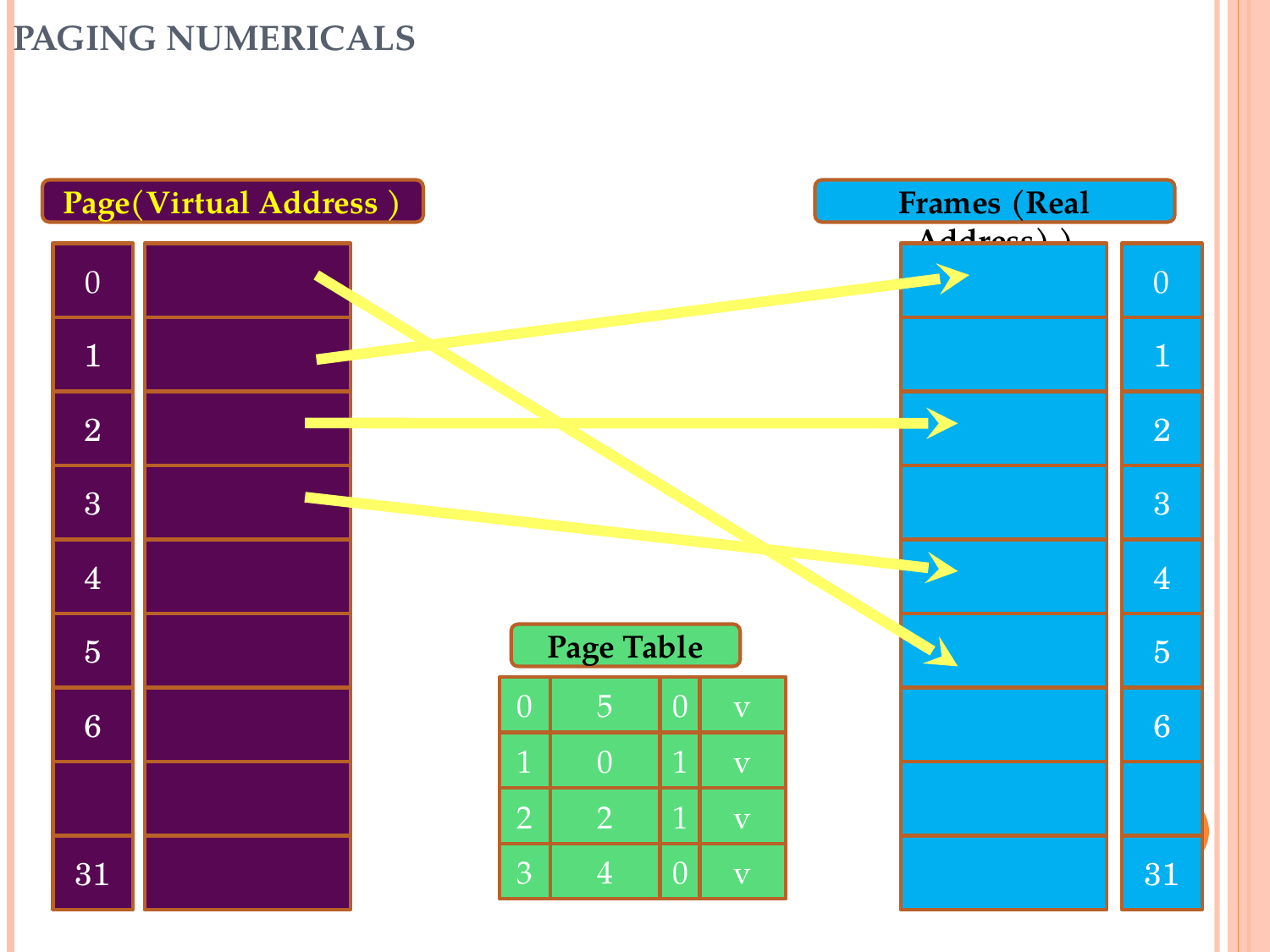

# PAGING NUMERICALS

Page(Virtual Address )
0
1
2
3
4
5
6

31

Frames (Real Address) )

0
1
2
3
4
5
6

31
Page Table
0
5
1
0
2
2
3
4
0
v
1
v
1
v
0
v